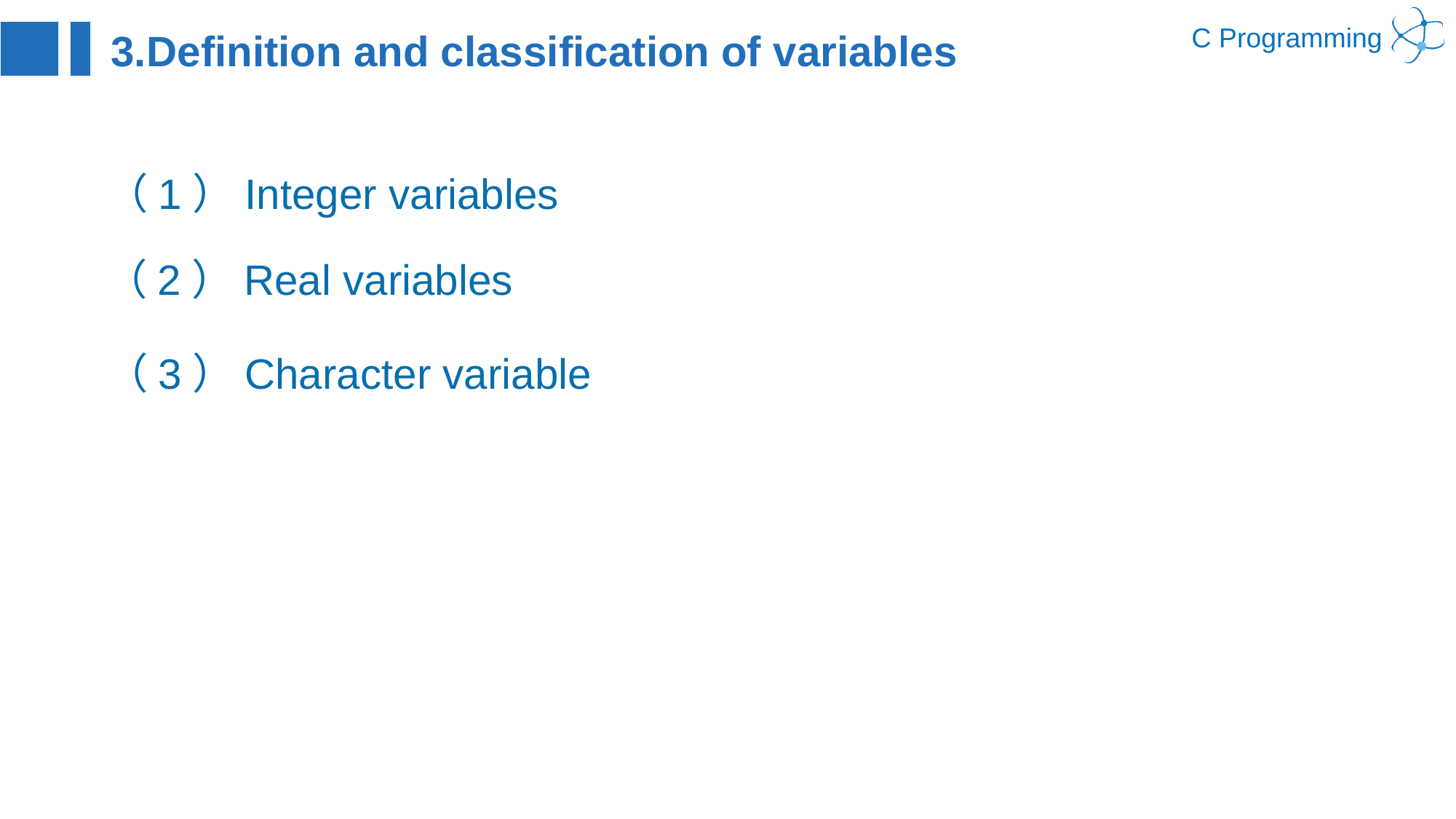

3.Definition and classification of variables

（1）Integer variables
（2）Real variables
（3）Character variable